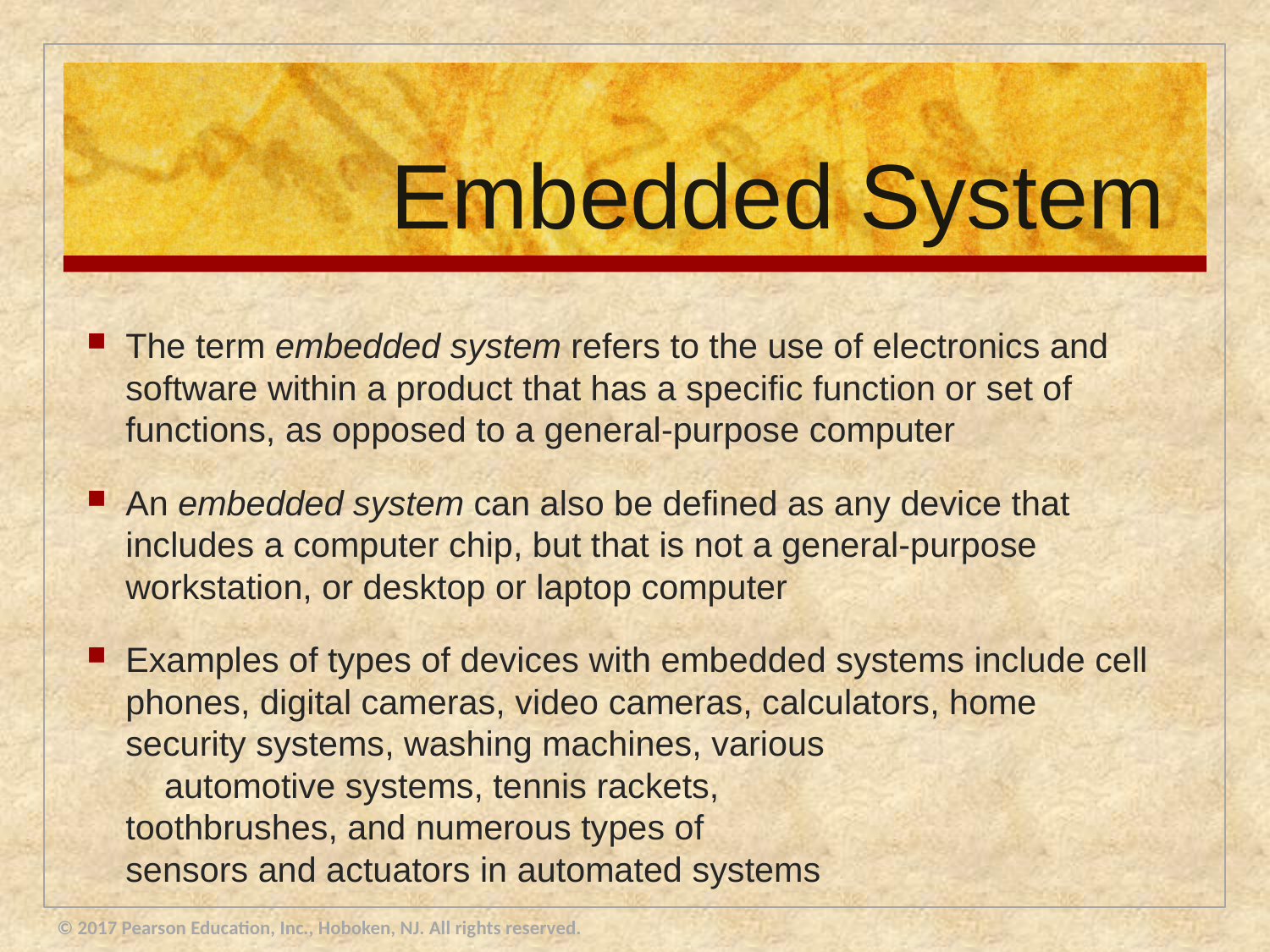

# Embedded System
The term embedded system refers to the use of electronics and software within a product that has a specific function or set of functions, as opposed to a general-purpose computer
An embedded system can also be defined as any device that includes a computer chip, but that is not a general-purpose workstation, or desktop or laptop computer
Examples of types of devices with embedded systems include cell phones, digital cameras, video cameras, calculators, home security systems, washing machines, various                                       automotive systems, tennis rackets,                                    toothbrushes, and numerous types of                                           sensors and actuators in automated systems
© 2017 Pearson Education, Inc., Hoboken, NJ. All rights reserved.